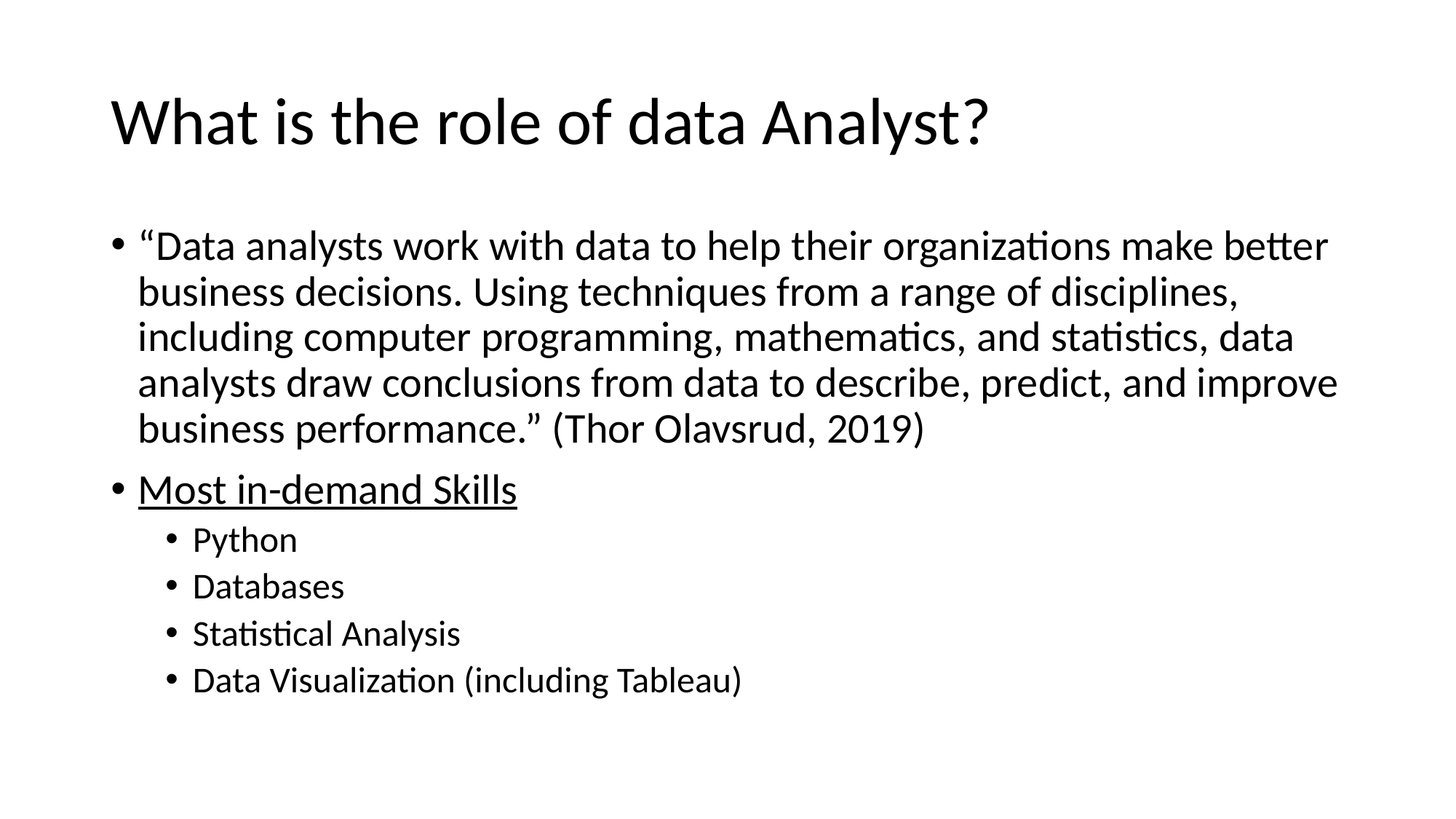

# What is the role of data Analyst?
“Data analysts work with data to help their organizations make better business decisions. Using techniques from a range of disciplines, including computer programming, mathematics, and statistics, data analysts draw conclusions from data to describe, predict, and improve business performance.” (Thor Olavsrud, 2019)
Most in-demand Skills
Python
Databases
Statistical Analysis
Data Visualization (including Tableau)